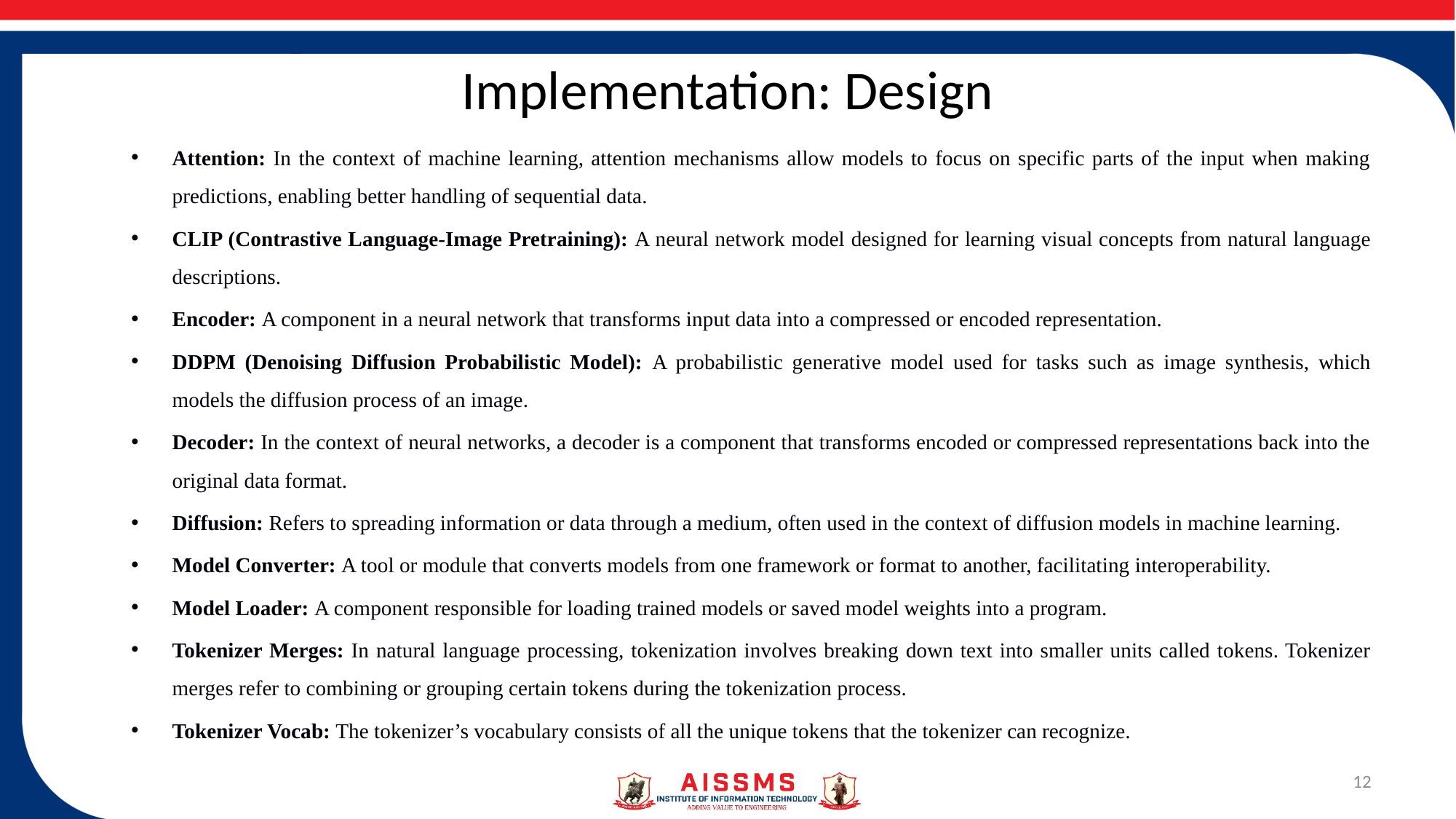

# Implementation: Design
Attention: In the context of machine learning, attention mechanisms allow models to focus on specific parts of the input when making predictions, enabling better handling of sequential data.
CLIP (Contrastive Language-Image Pretraining): A neural network model designed for learning visual concepts from natural language descriptions.
Encoder: A component in a neural network that transforms input data into a compressed or encoded representation.
DDPM (Denoising Diffusion Probabilistic Model): A probabilistic generative model used for tasks such as image synthesis, which models the diffusion process of an image.
Decoder: In the context of neural networks, a decoder is a component that transforms encoded or compressed representations back into the original data format.
Diffusion: Refers to spreading information or data through a medium, often used in the context of diffusion models in machine learning.
Model Converter: A tool or module that converts models from one framework or format to another, facilitating interoperability.
Model Loader: A component responsible for loading trained models or saved model weights into a program.
Tokenizer Merges: In natural language processing, tokenization involves breaking down text into smaller units called tokens. Tokenizer merges refer to combining or grouping certain tokens during the tokenization process.
Tokenizer Vocab: The tokenizer’s vocabulary consists of all the unique tokens that the tokenizer can recognize.

12